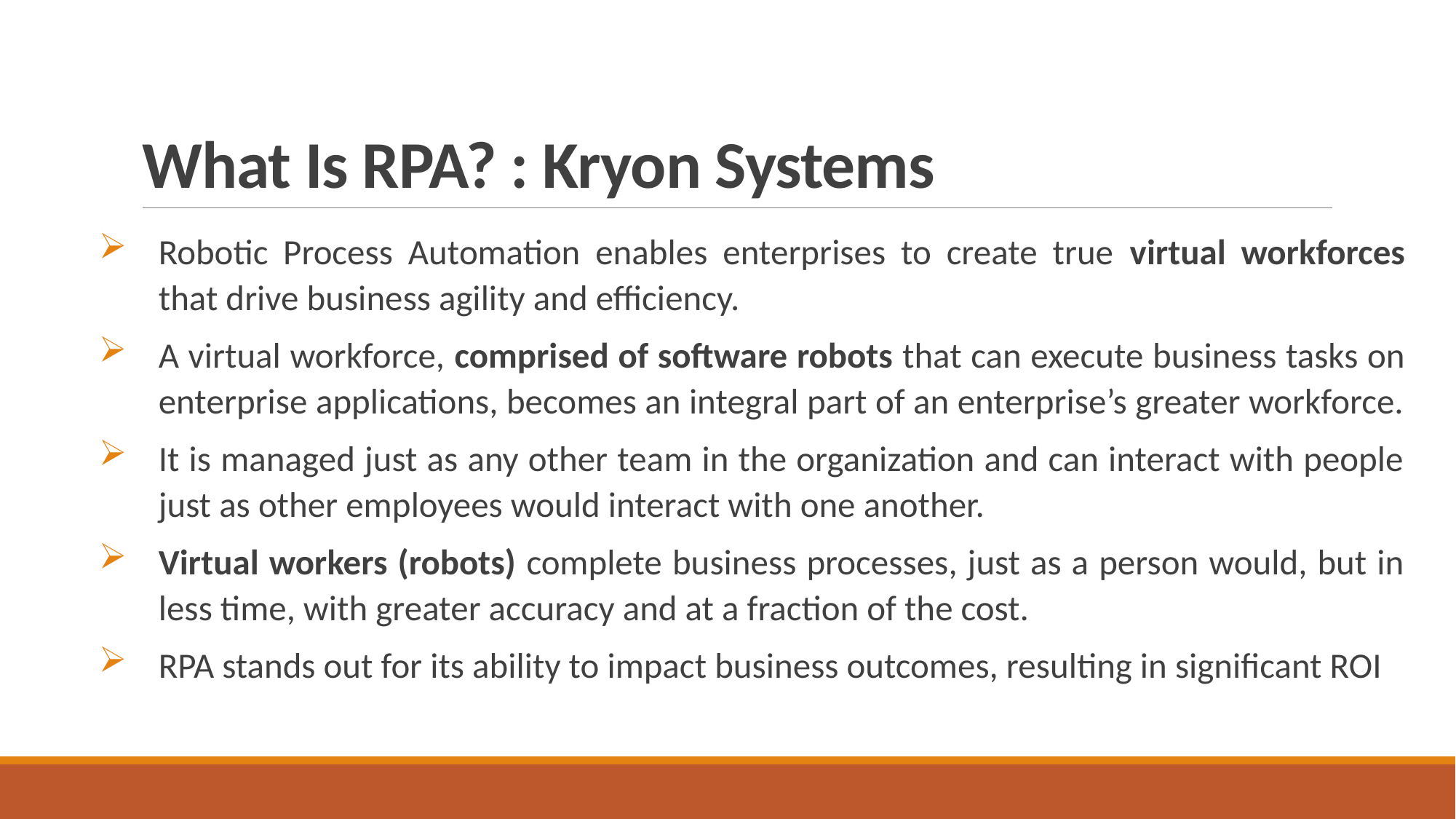

# What Is RPA? : Kryon Systems
Robotic Process Automation enables enterprises to create true virtual workforces that drive business agility and efficiency.
A virtual workforce, comprised of software robots that can execute business tasks on enterprise applications, becomes an integral part of an enterprise’s greater workforce.
It is managed just as any other team in the organization and can interact with people just as other employees would interact with one another.
Virtual workers (robots) complete business processes, just as a person would, but in less time, with greater accuracy and at a fraction of the cost.
RPA stands out for its ability to impact business outcomes, resulting in significant ROI